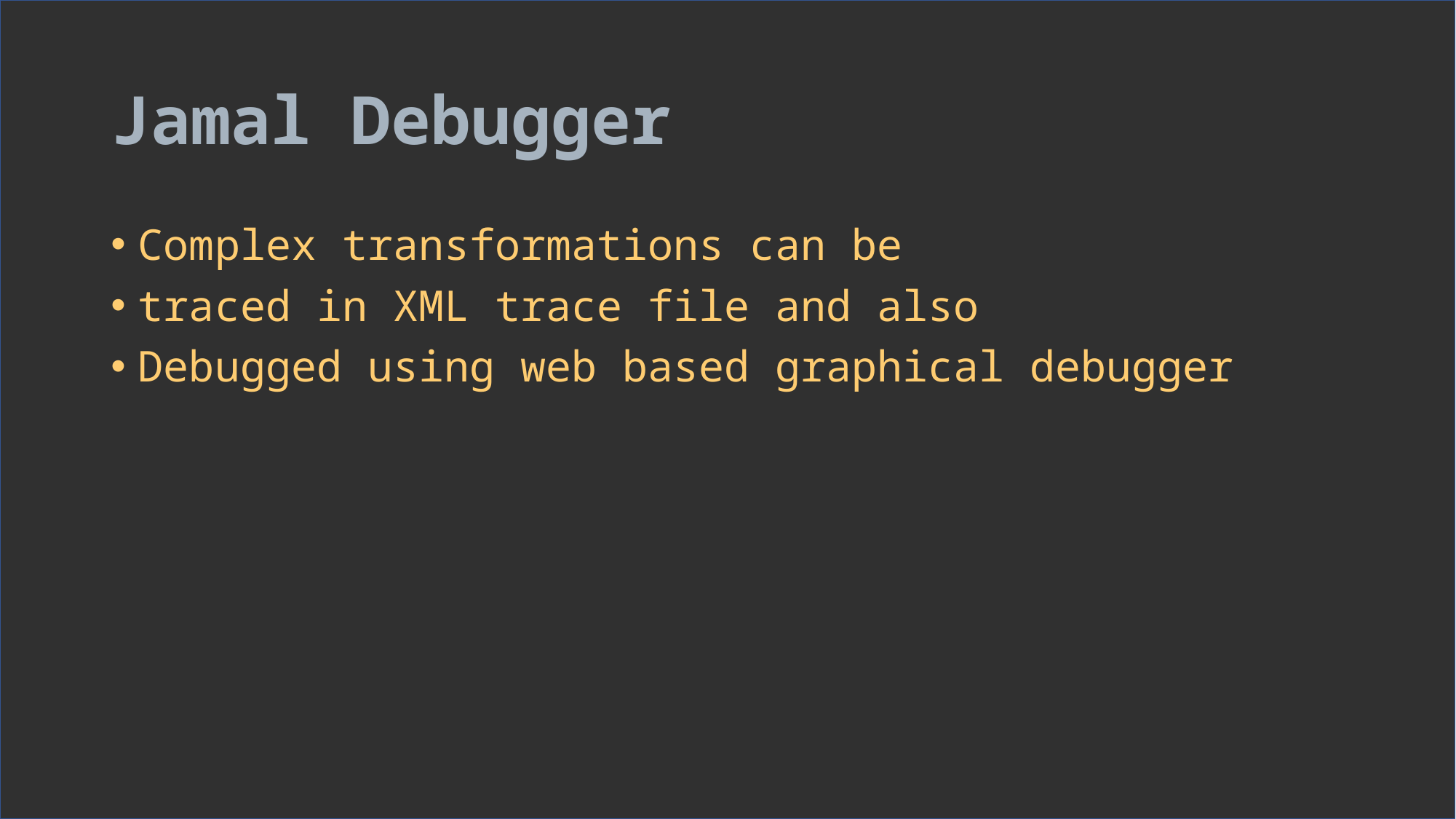

# Jamal Debugger
Complex transformations can be
traced in XML trace file and also
Debugged using web based graphical debugger